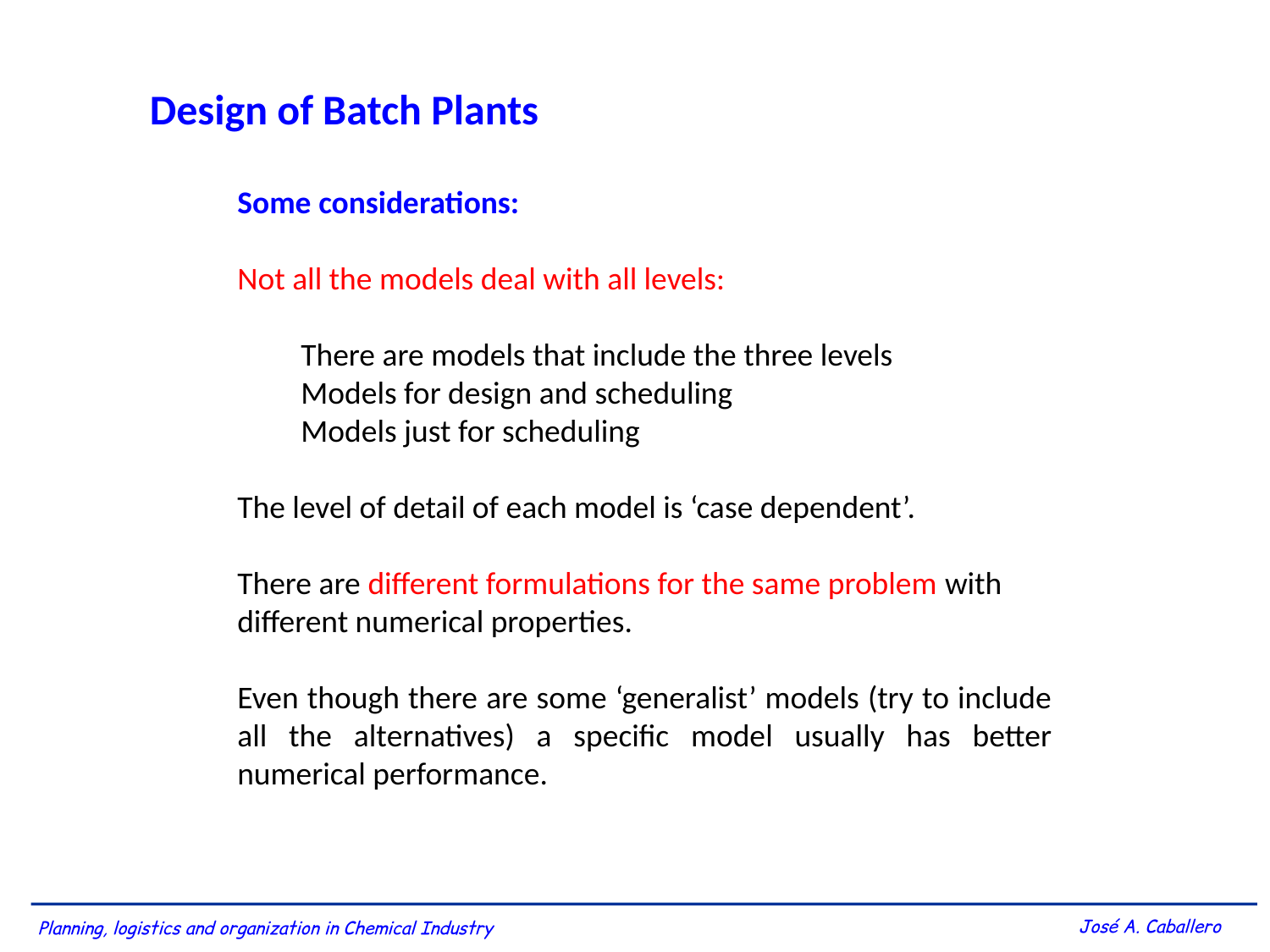

Design of Batch Plants
Some considerations:

Not all the models deal with all levels:

There are models that include the three levels
Models for design and scheduling
Models just for scheduling

The level of detail of each model is ‘case dependent’.

There are different formulations for the same problem with different numerical properties.

Even though there are some ‘generalist’ models (try to include all the alternatives) a specific model usually has better numerical performance.